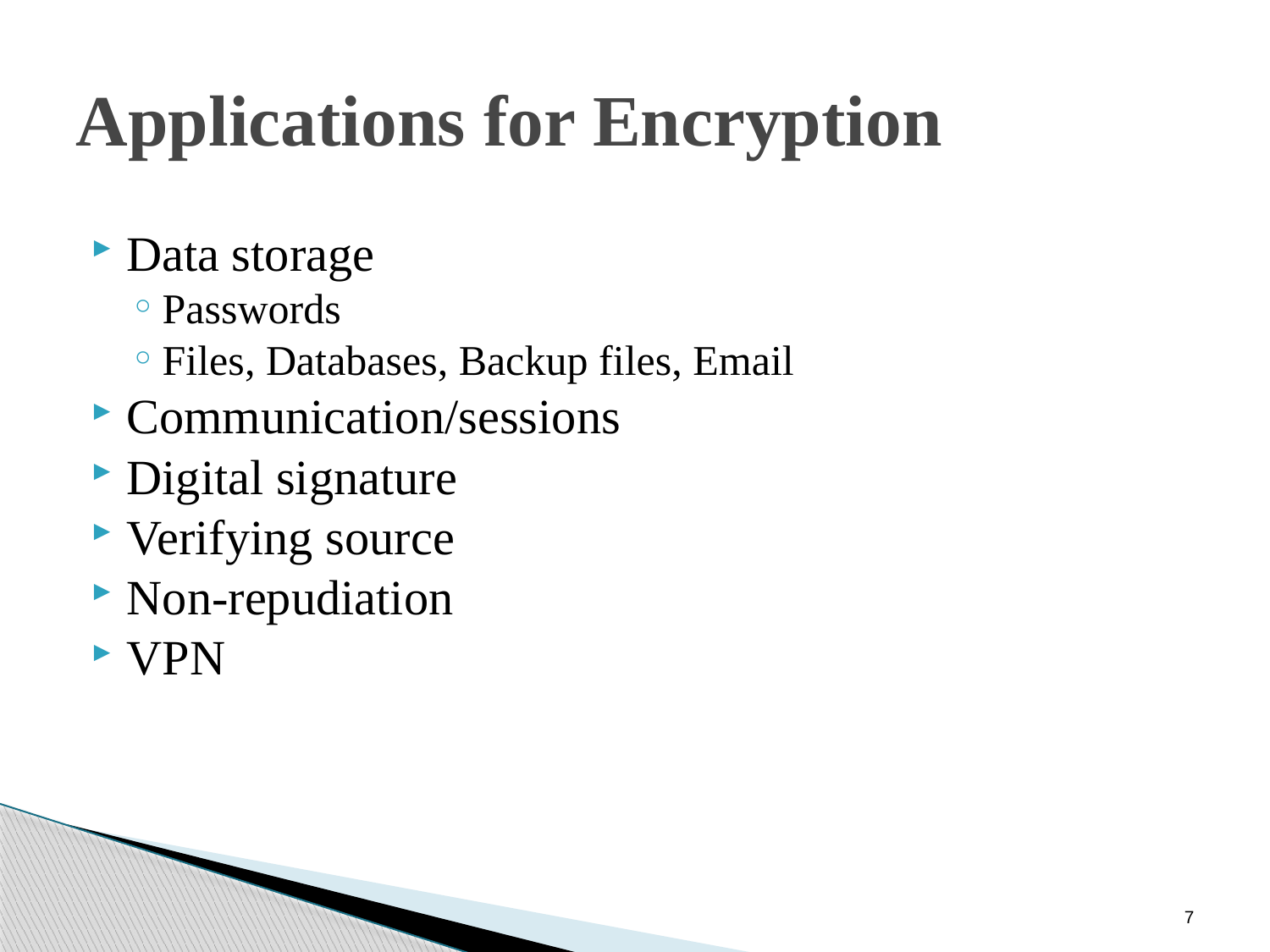

# Applications for Encryption
Data storage
Passwords
Files, Databases, Backup files, Email
Communication/sessions
Digital signature
Verifying source
Non-repudiation
VPN

7